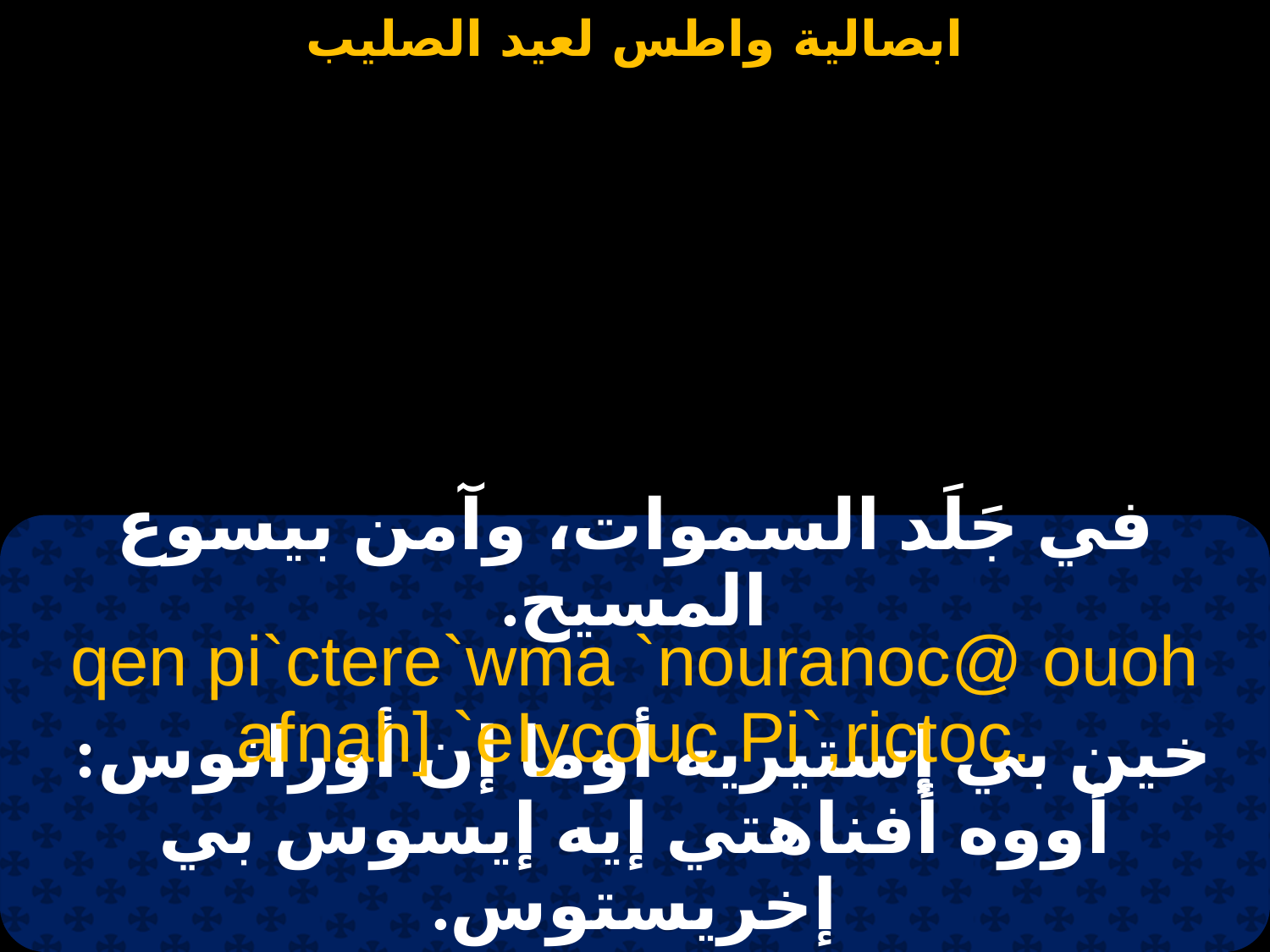

#
في جَلَد السموات، وآمن بيسوع المسيح.
qen pi`ctere`wma `nouranoc@ ouoh afnah] `eIycouc Pi`,rictoc.
خين بي إستيريه أوما إن أورانوس:
أووه أفناهتي إيه إيسوس بي إخريستوس.